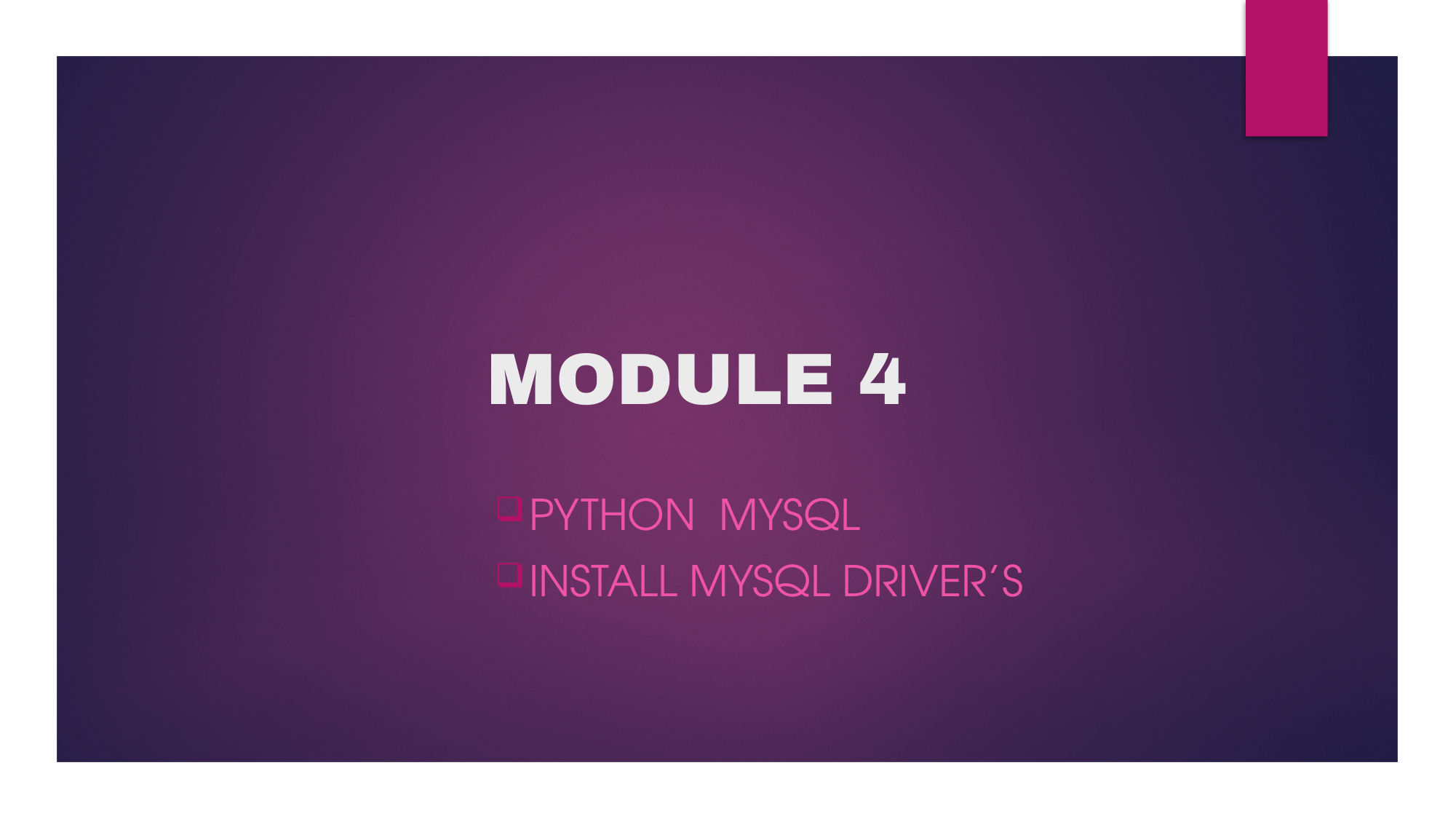

# MODULE 4
PYTHON  MYSQL
INSTALL MYSQL DRIVER’S